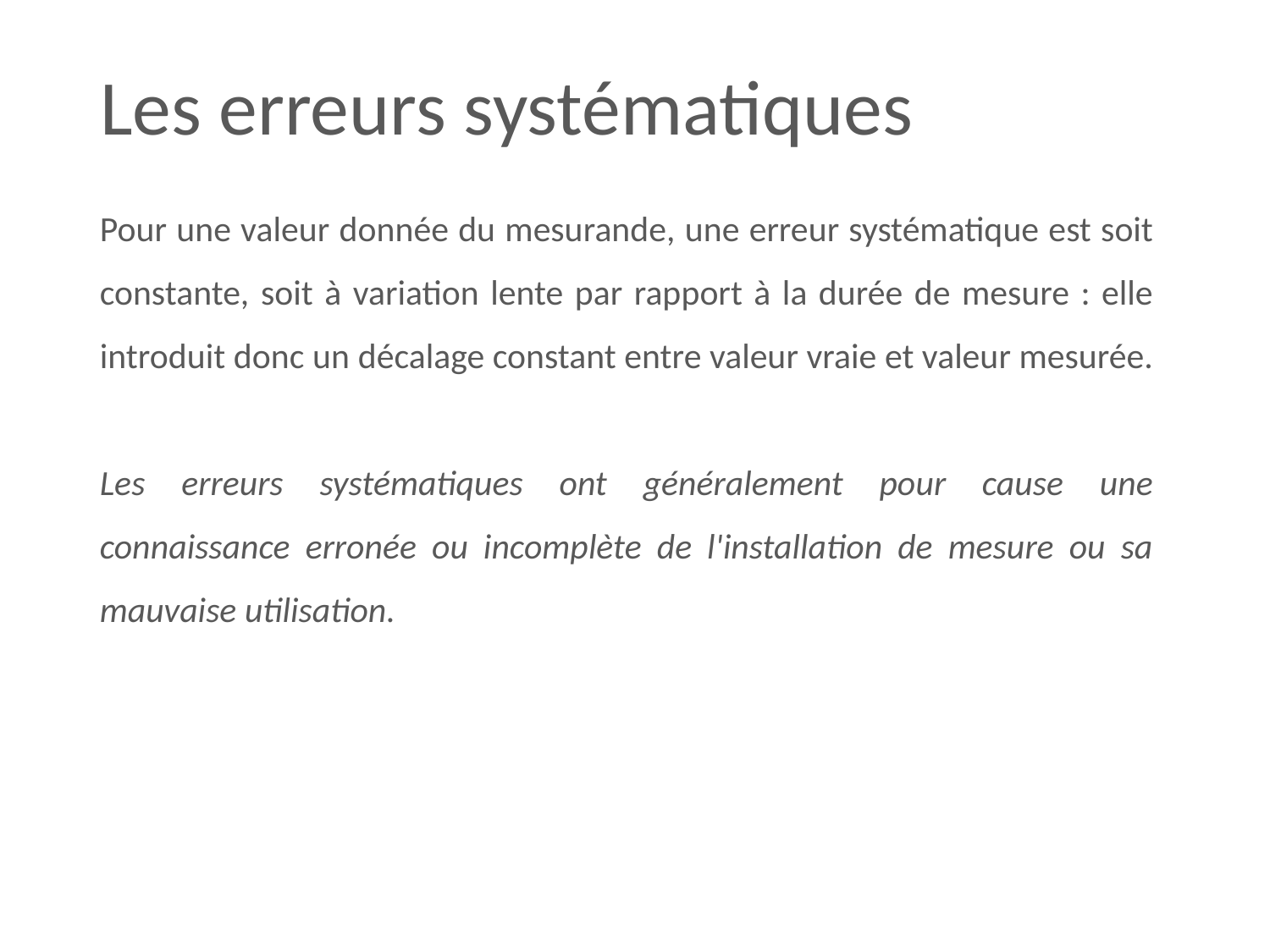

# Les erreurs systématiques
Pour une valeur donnée du mesurande, une erreur systématique est soit constante, soit à variation lente par rapport à la durée de mesure : elle introduit donc un décalage constant entre valeur vraie et valeur mesurée.

Les erreurs systématiques ont généralement pour cause une connaissance erronée ou incomplète de l'installation de mesure ou sa mauvaise utilisation.